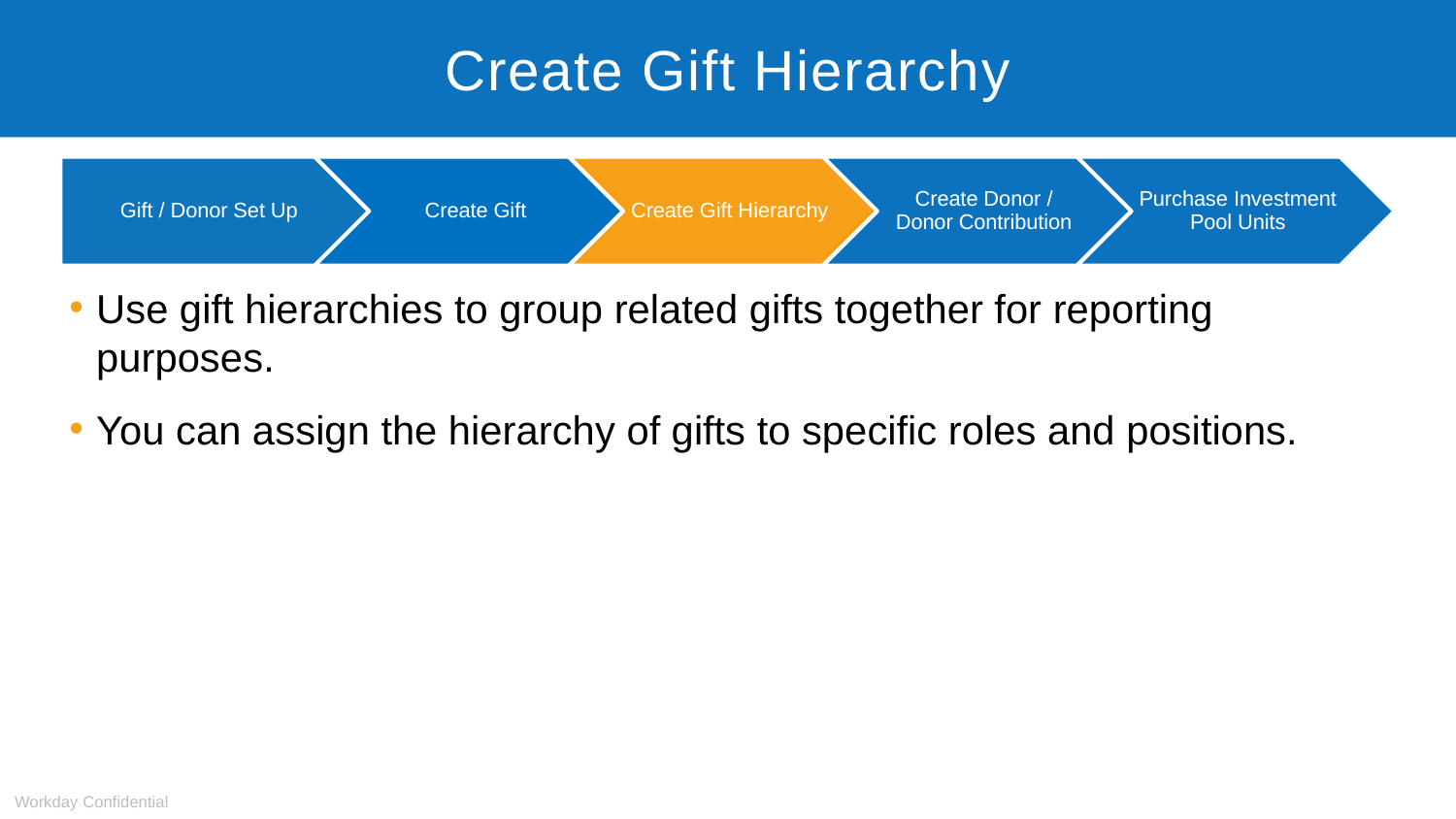

# Create Gift Hierarchy
Gift / Donor Set Up
Create Gift
Create Gift Hierarchy
Create Donor / Donor Contribution
Purchase Investment Pool Units
Use gift hierarchies to group related gifts together for reporting purposes.
You can assign the hierarchy of gifts to specific roles and positions.
Workday Confidential